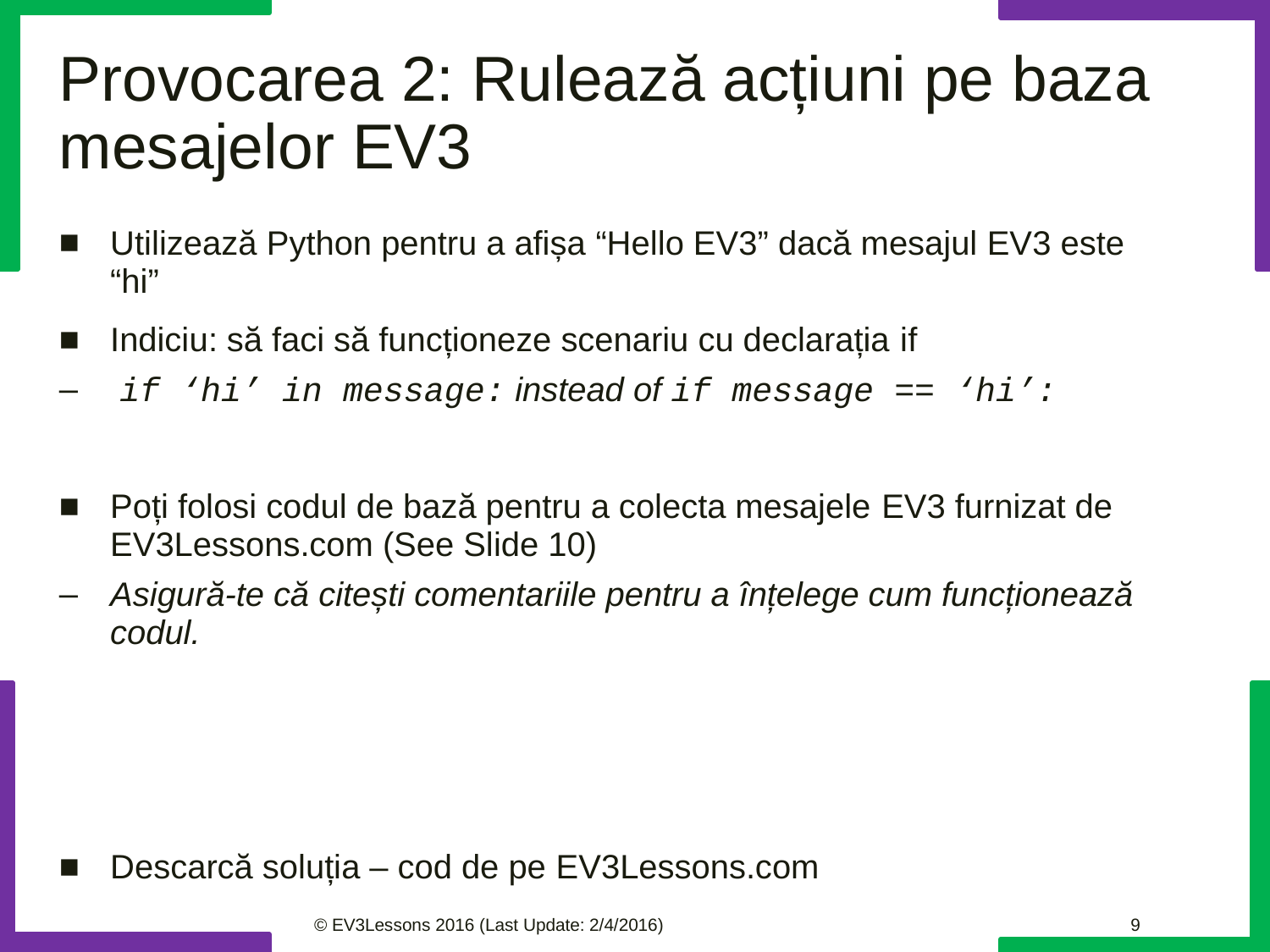

# Provocarea 2: Rulează acțiuni pe baza mesajelor EV3
Utilizează Python pentru a afișa “Hello EV3” dacă mesajul EV3 este “hi”
Indiciu: să faci să funcționeze scenariu cu declarația if
 if ‘hi’ in message: instead of if message == ‘hi’:

Poți folosi codul de bază pentru a colecta mesajele EV3 furnizat de EV3Lessons.com (See Slide 10)
Asigură-te că citești comentariile pentru a înțelege cum funcționează codul.

Descarcă soluția – cod de pe EV3Lessons.com
© EV3Lessons 2016 (Last Update: 2/4/2016)
9